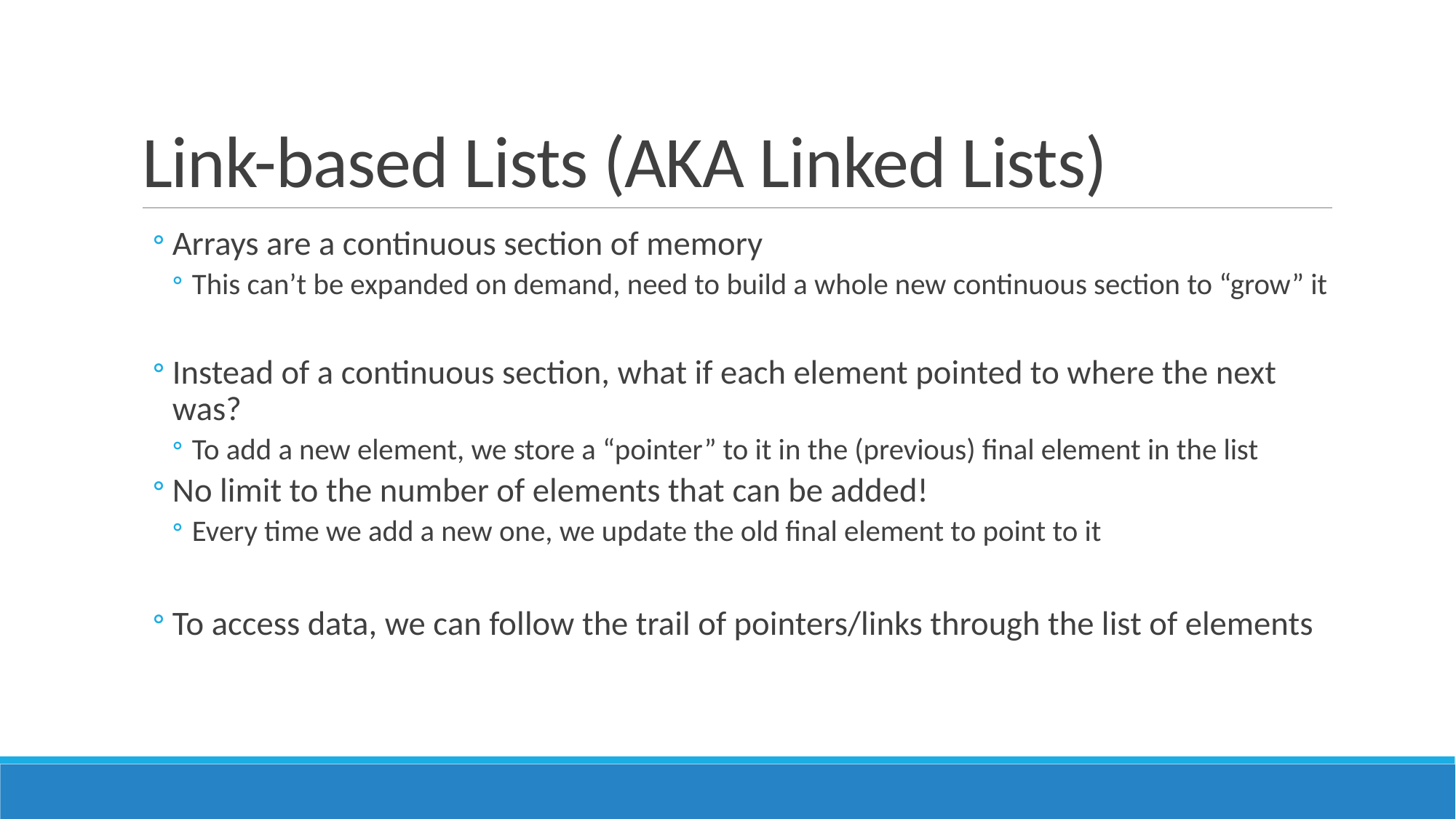

# Link-based Lists (AKA Linked Lists)
Arrays are a continuous section of memory
This can’t be expanded on demand, need to build a whole new continuous section to “grow” it

Instead of a continuous section, what if each element pointed to where the next was?
To add a new element, we store a “pointer” to it in the (previous) final element in the list
No limit to the number of elements that can be added!
Every time we add a new one, we update the old final element to point to it

To access data, we can follow the trail of pointers/links through the list of elements